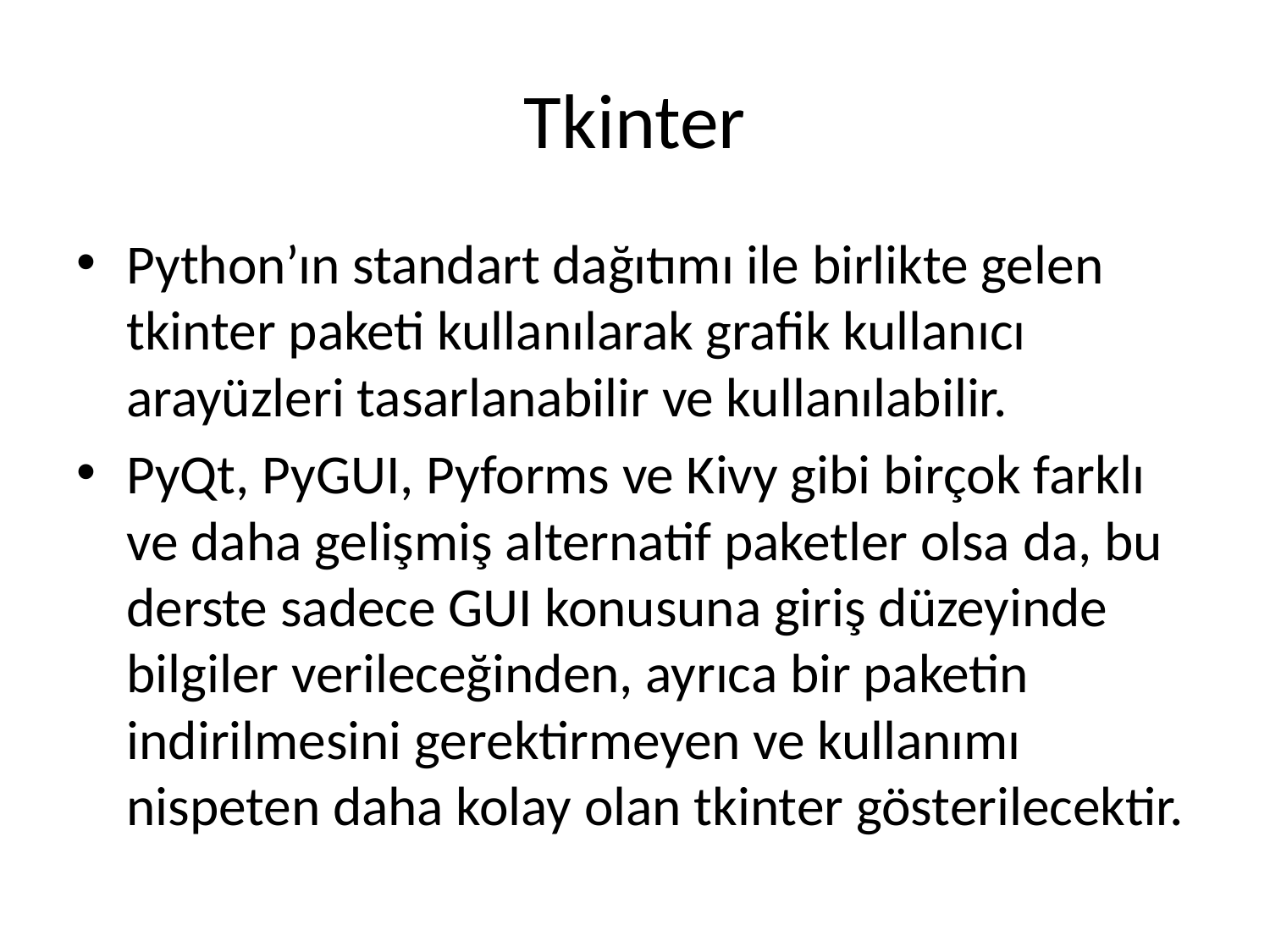

# Tkinter
Python’ın standart dağıtımı ile birlikte gelen tkinter paketi kullanılarak grafik kullanıcı arayüzleri tasarlanabilir ve kullanılabilir.
PyQt, PyGUI, Pyforms ve Kivy gibi birçok farklı ve daha gelişmiş alternatif paketler olsa da, bu derste sadece GUI konusuna giriş düzeyinde bilgiler verileceğinden, ayrıca bir paketin indirilmesini gerektirmeyen ve kullanımı nispeten daha kolay olan tkinter gösterilecektir.